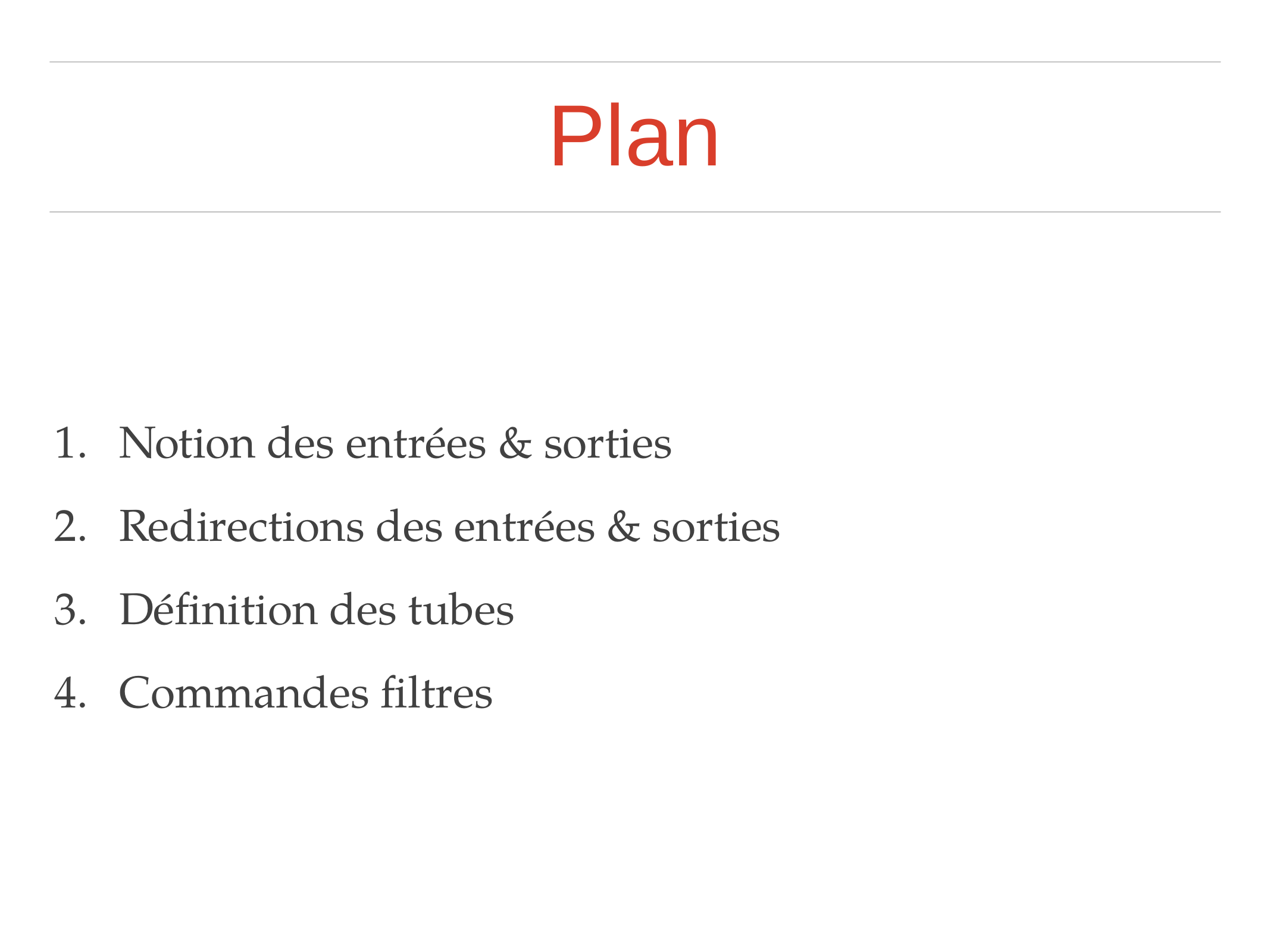

# Plan
Notion des entrées & sorties
Redirections des entrées & sorties
Définition des tubes
Commandes filtres